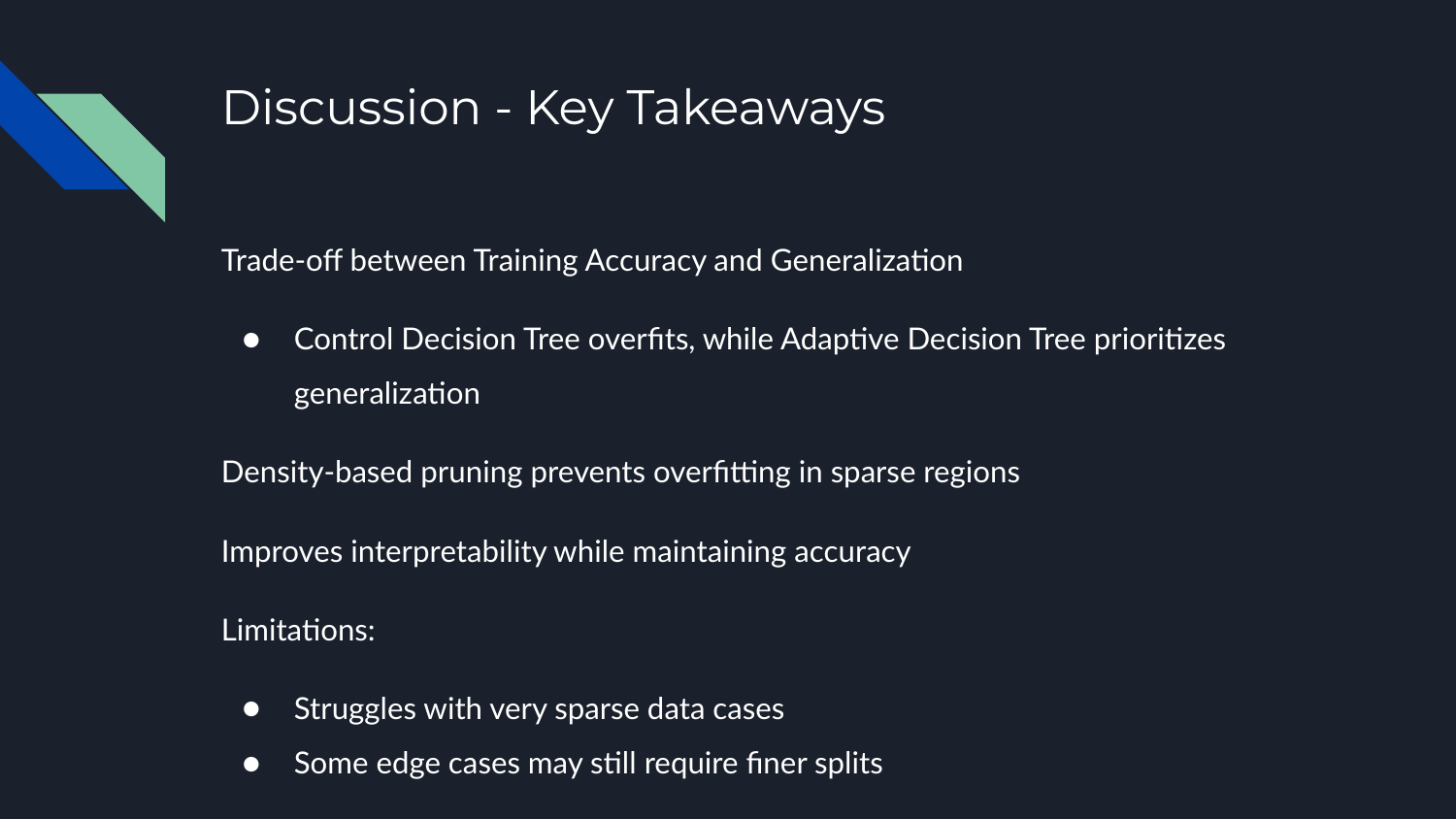

# Discussion - Key Takeaways
Trade-off between Training Accuracy and Generalization
Control Decision Tree overfits, while Adaptive Decision Tree prioritizes generalization
Density-based pruning prevents overfitting in sparse regions
Improves interpretability while maintaining accuracy
Limitations:
Struggles with very sparse data cases
Some edge cases may still require finer splits